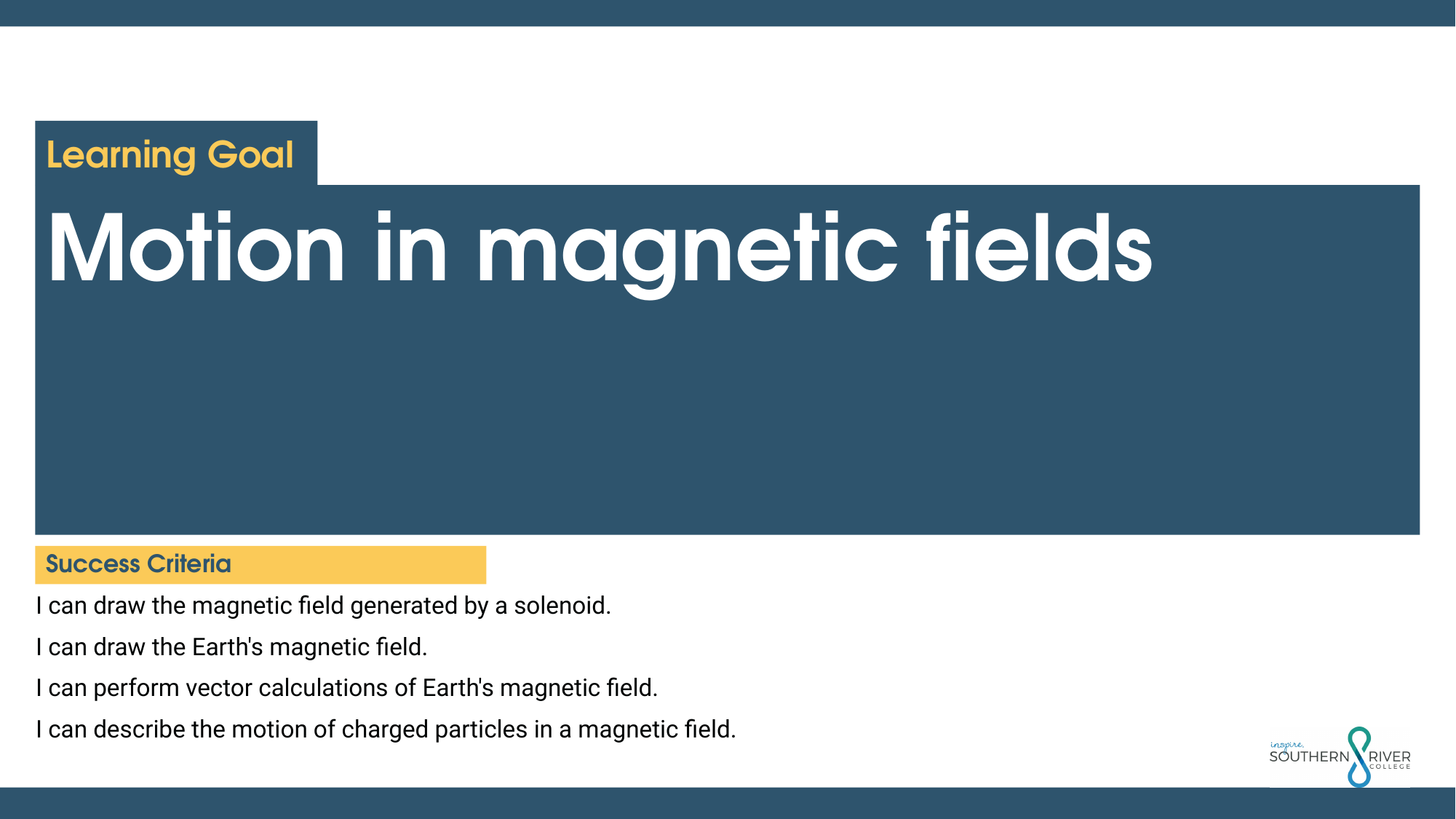

Motion in magnetic fields
Success Criteria
I can draw the magnetic field generated by a solenoid.
I can draw the Earth's magnetic field.
I can perform vector calculations of Earth's magnetic field.
I can describe the motion of charged particles in a magnetic field.